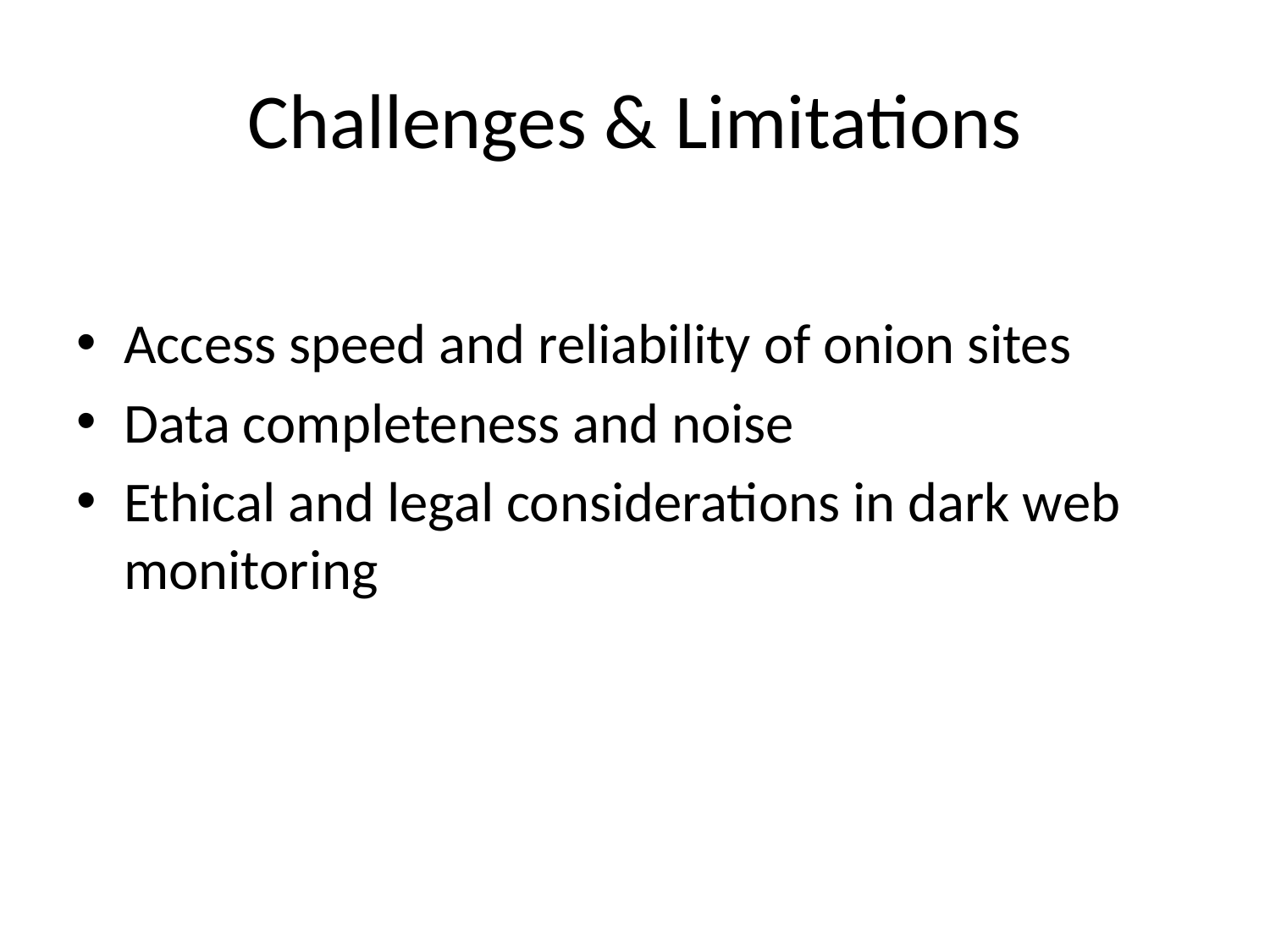

# Challenges & Limitations

Access speed and reliability of onion sites
Data completeness and noise
Ethical and legal considerations in dark web monitoring